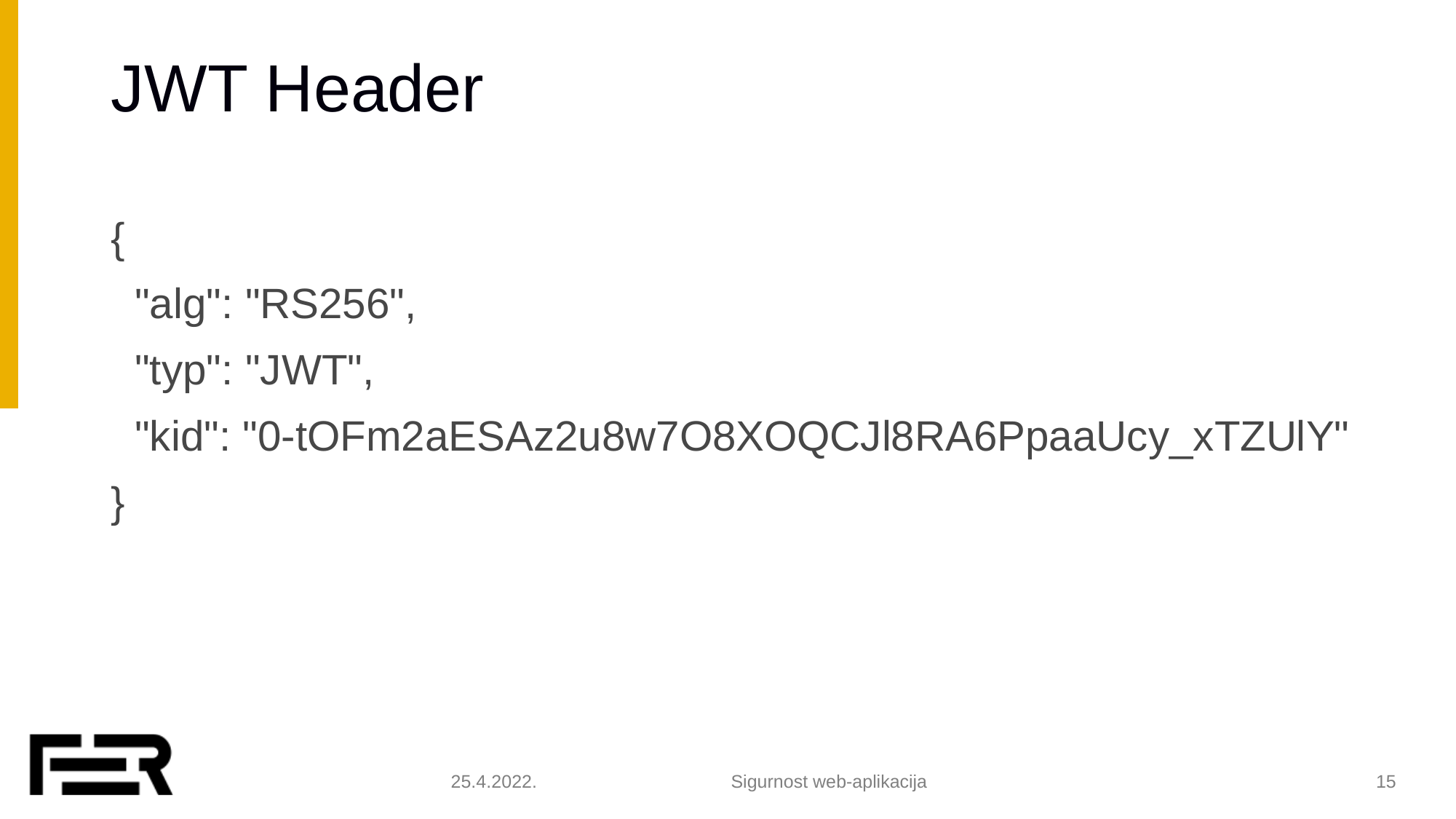

# JWT Header
{
  "alg": "RS256",
  "typ": "JWT",
  "kid": "0-tOFm2aESAz2u8w7O8XOQCJl8RA6PpaaUcy_xTZUlY"
}
25.4.2022.
Sigurnost web-aplikacija
15